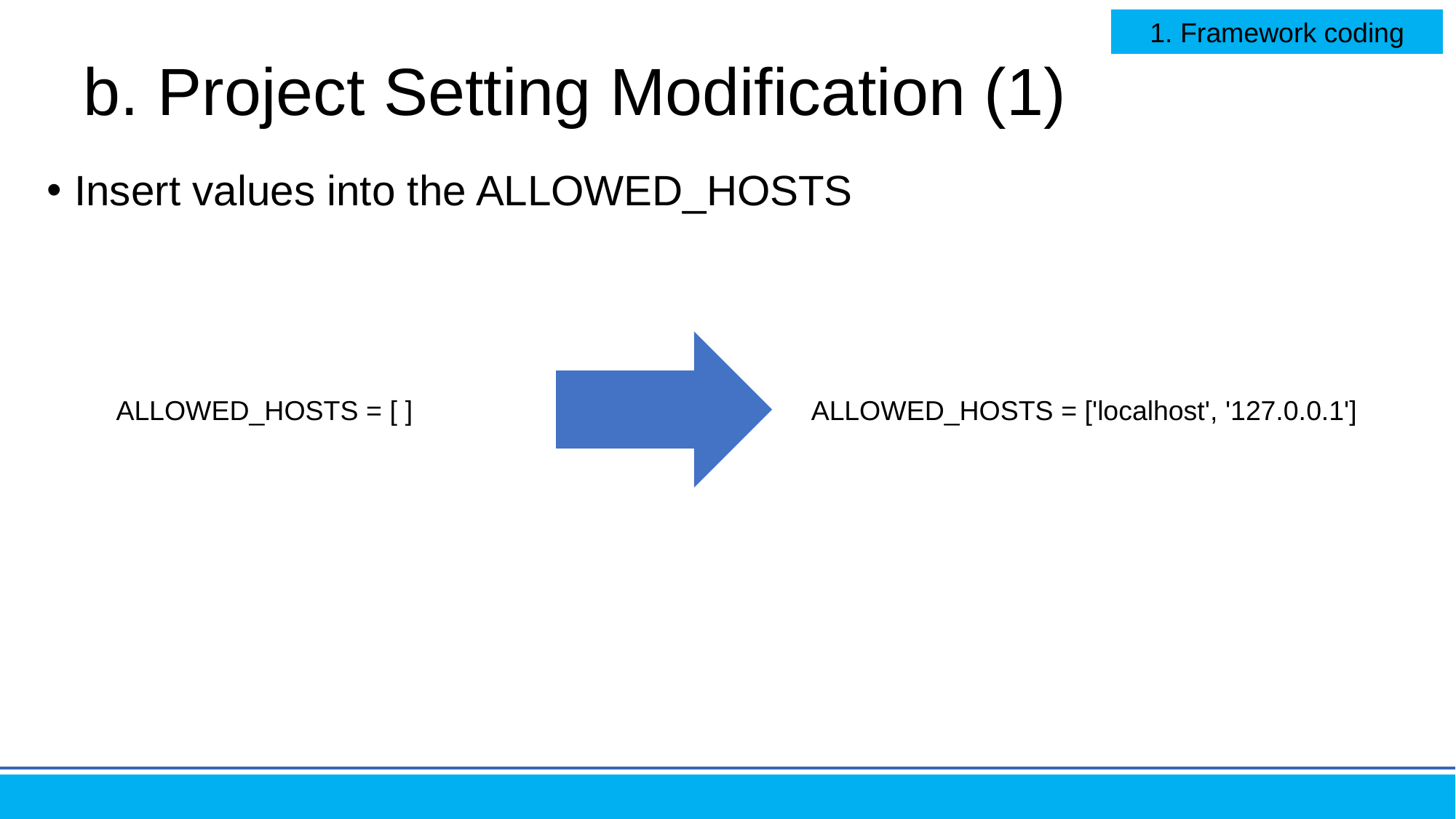

1. Framework coding
# b. Project Setting Modification (1)
Insert values into the ALLOWED_HOSTS

ALLOWED_HOSTS = [ ]
ALLOWED_HOSTS = ['localhost', '127.0.0.1']